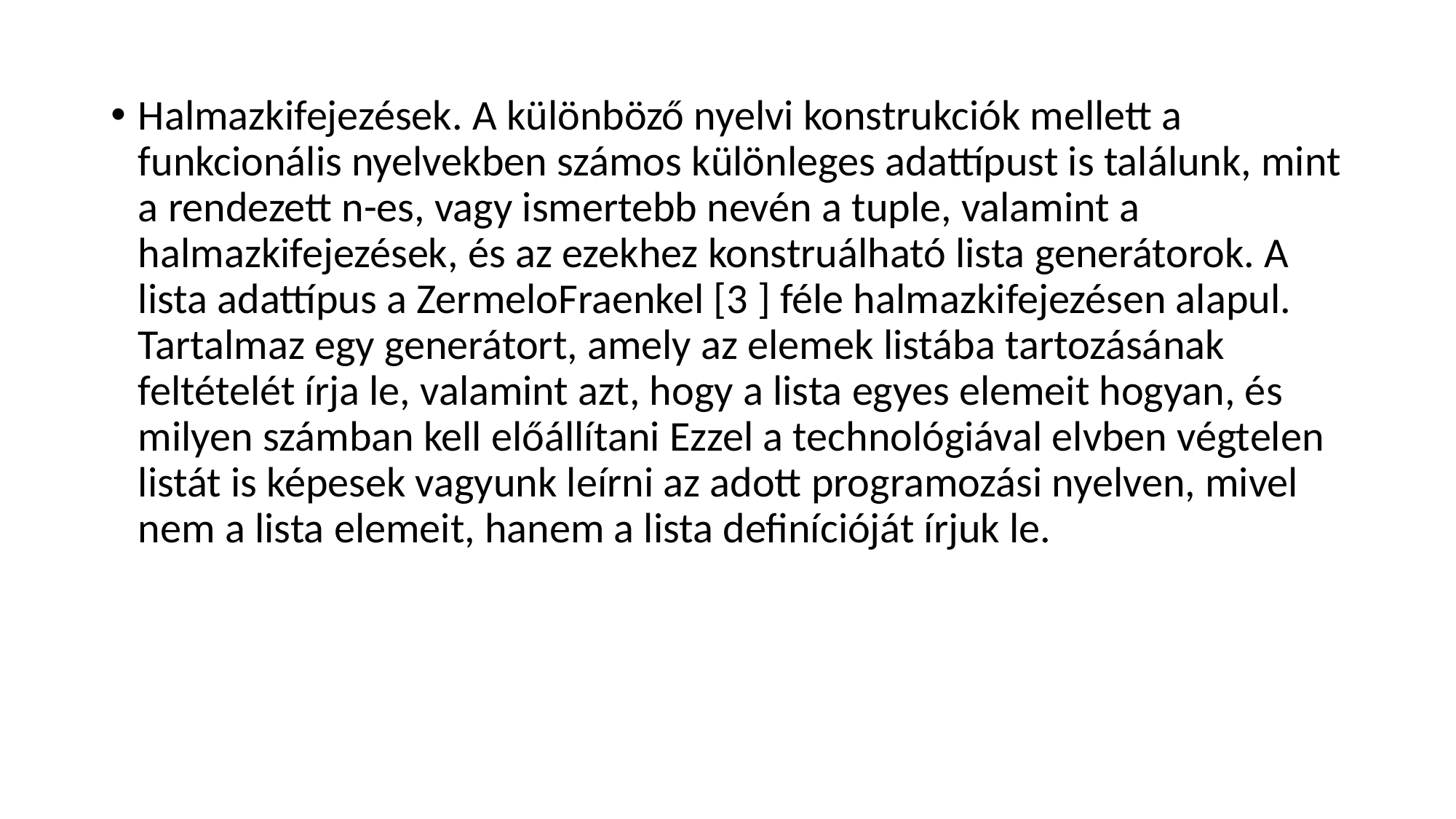

Halmazkifejezések. A különböző nyelvi konstrukciók mellett a funkcionális nyelvekben számos különleges adattípust is találunk, mint a rendezett n-es, vagy ismertebb nevén a tuple, valamint a halmazkifejezések, és az ezekhez konstruálható lista generátorok. A lista adattípus a ZermeloFraenkel [3 ] féle halmazkifejezésen alapul. Tartalmaz egy generátort, amely az elemek listába tartozásának feltételét írja le, valamint azt, hogy a lista egyes elemeit hogyan, és milyen számban kell előállítani Ezzel a technológiával elvben végtelen listát is képesek vagyunk leírni az adott programozási nyelven, mivel nem a lista elemeit, hanem a lista definícióját írjuk le.